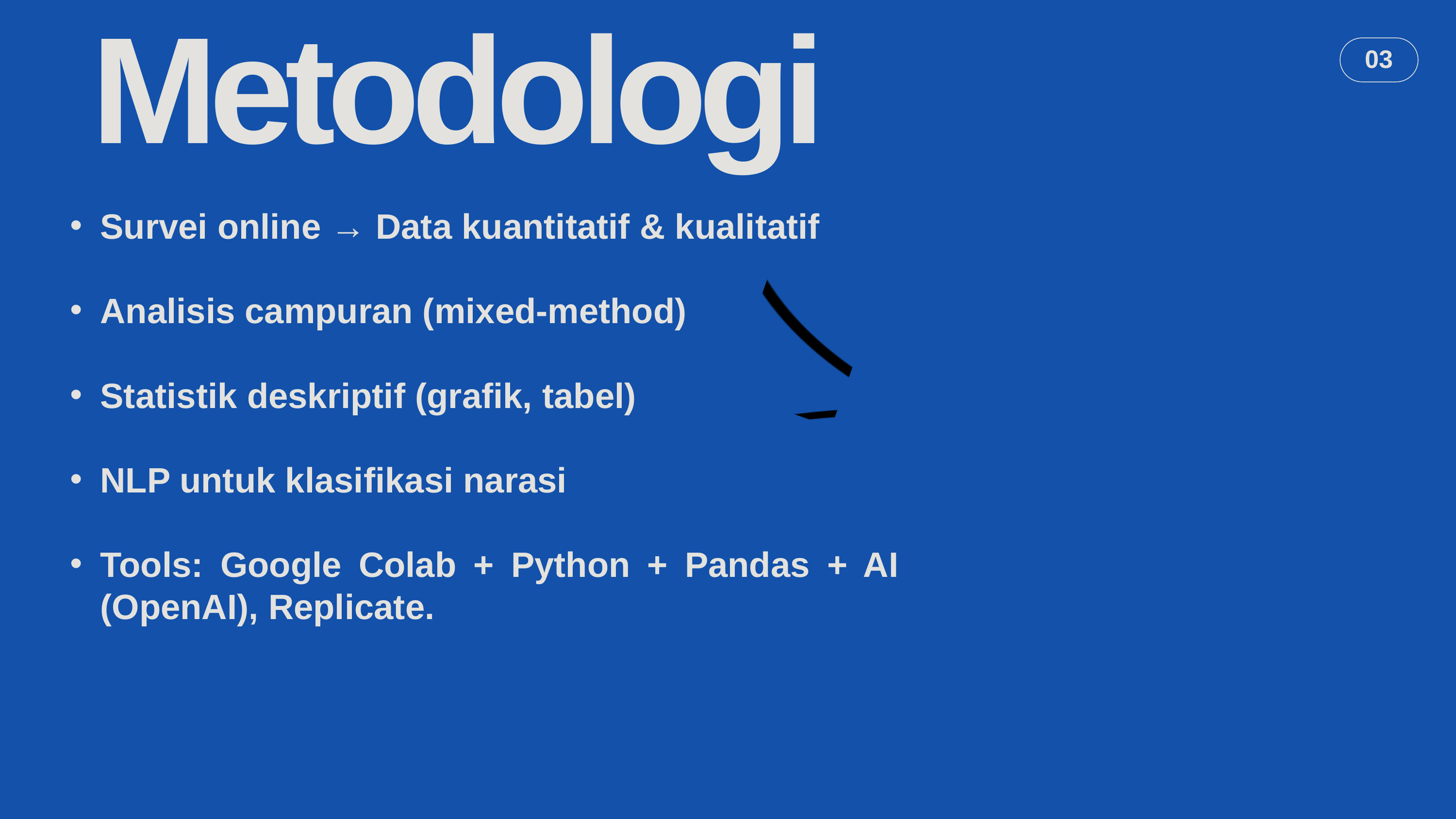

Metodologi
03

Survei online → Data kuantitatif & kualitatif

Analisis campuran (mixed-method)

Statistik deskriptif (grafik, tabel)

NLP untuk klasifikasi narasi

Tools: Google Colab + Python + Pandas + AI (OpenAI), Replicate.